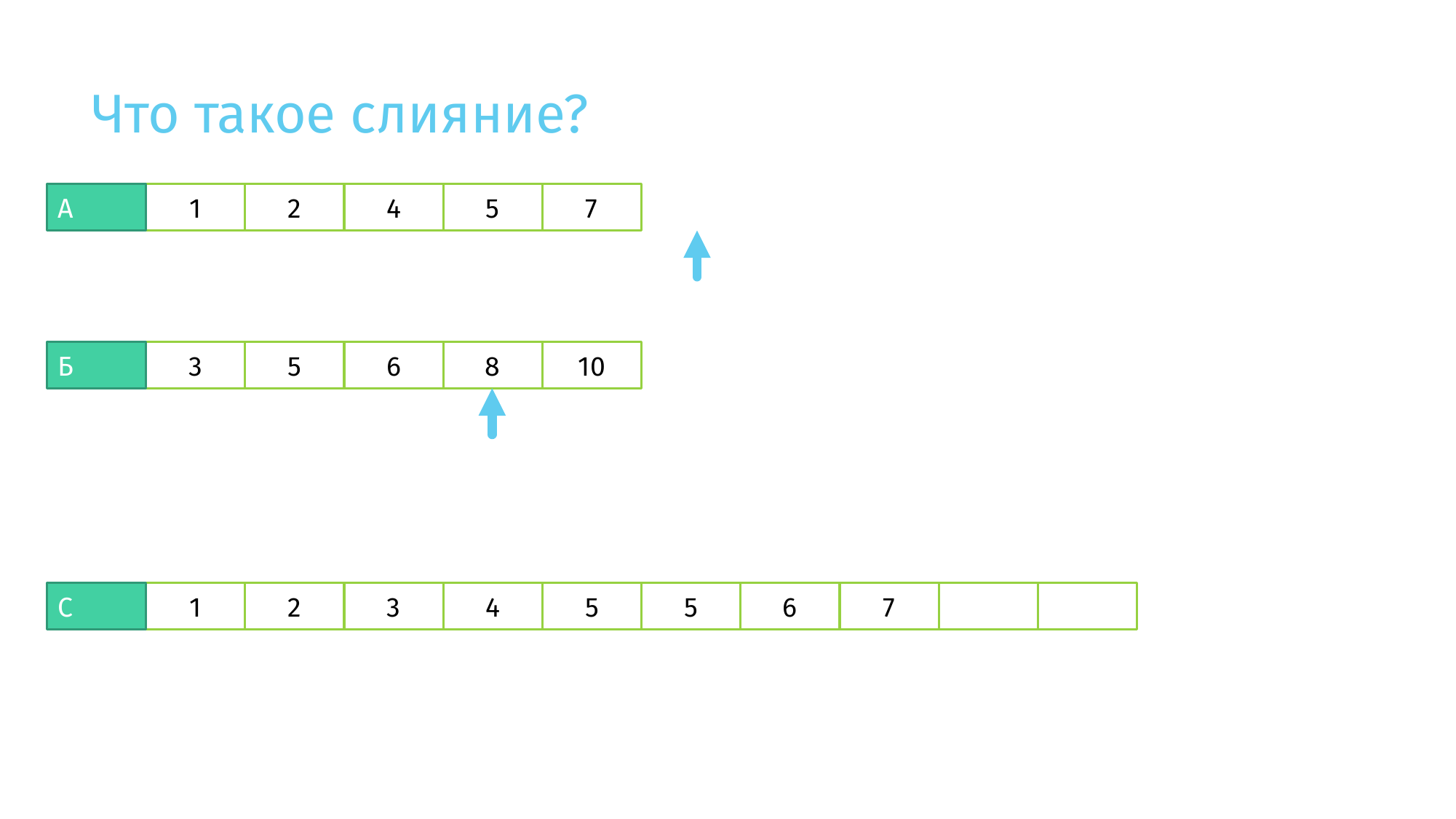

# Что такое слияние?
A
5
7
4
2
1
Б
8
10
6
5
3

7
6
С
5
4
5
3
2
1